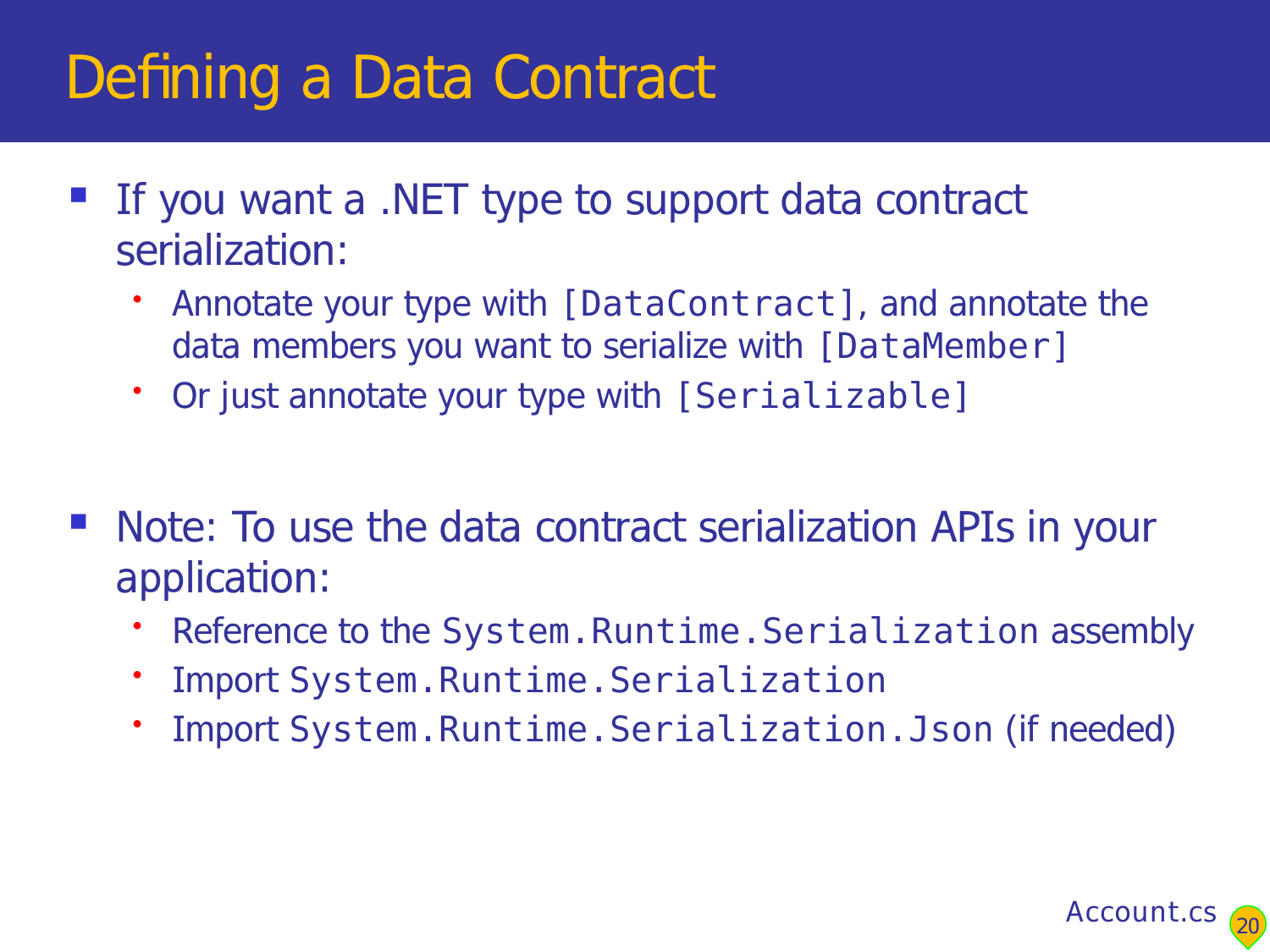

# Defining a Data Contract
If you want a .NET type to support data contract serialization:
Annotate your type with [DataContract], and annotate the data members you want to serialize with [DataMember]
Or just annotate your type with [Serializable]

Note: To use the data contract serialization APIs in your application:
Reference to the System.Runtime.Serialization assembly
Import System.Runtime.Serialization
Import System.Runtime.Serialization.Json (if needed)

20
Account.cs